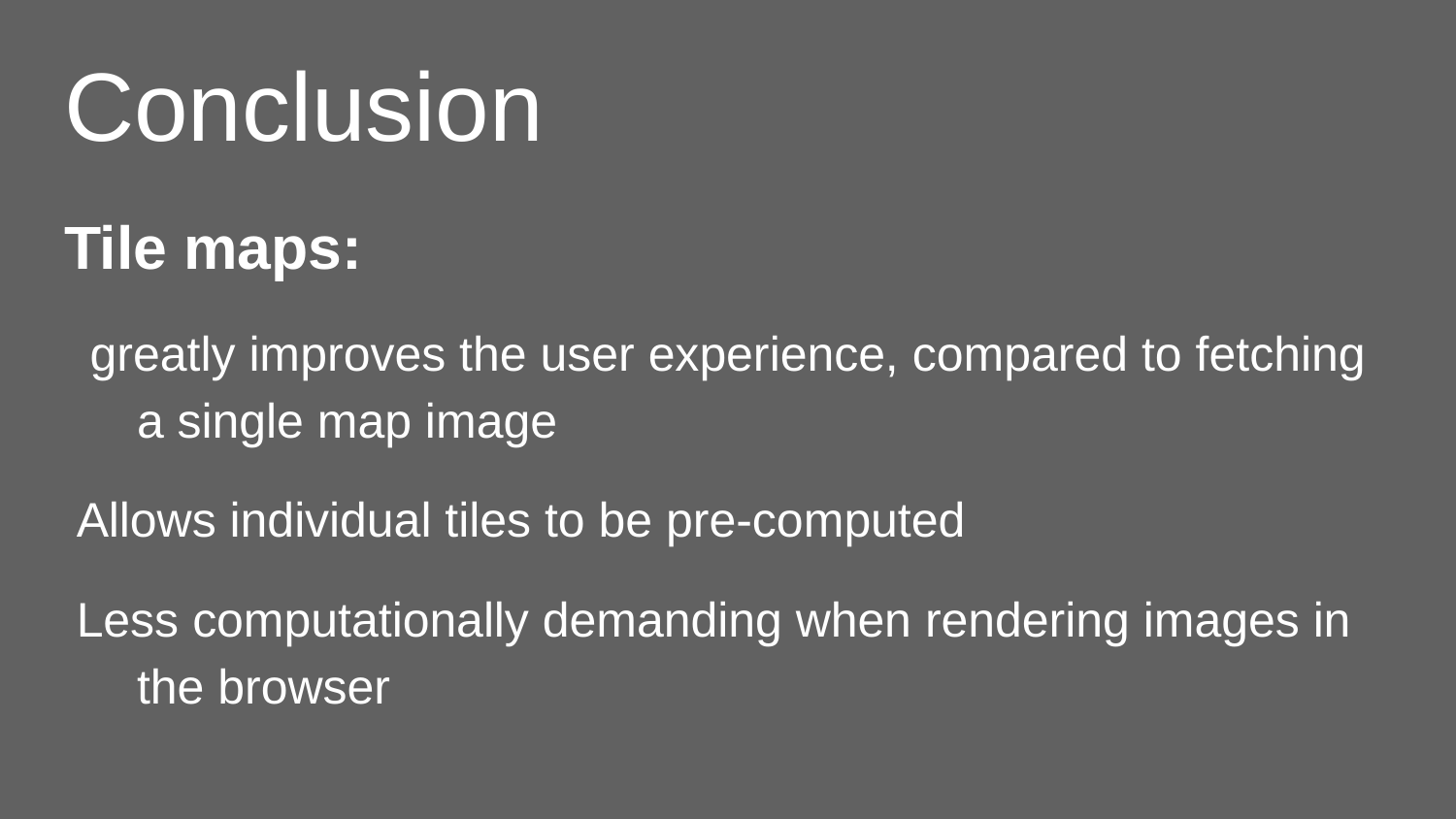

# Conclusion
Tile maps:
 greatly improves the user experience, compared to fetching a single map image
Allows individual tiles to be pre-computed
Less computationally demanding when rendering images in the browser